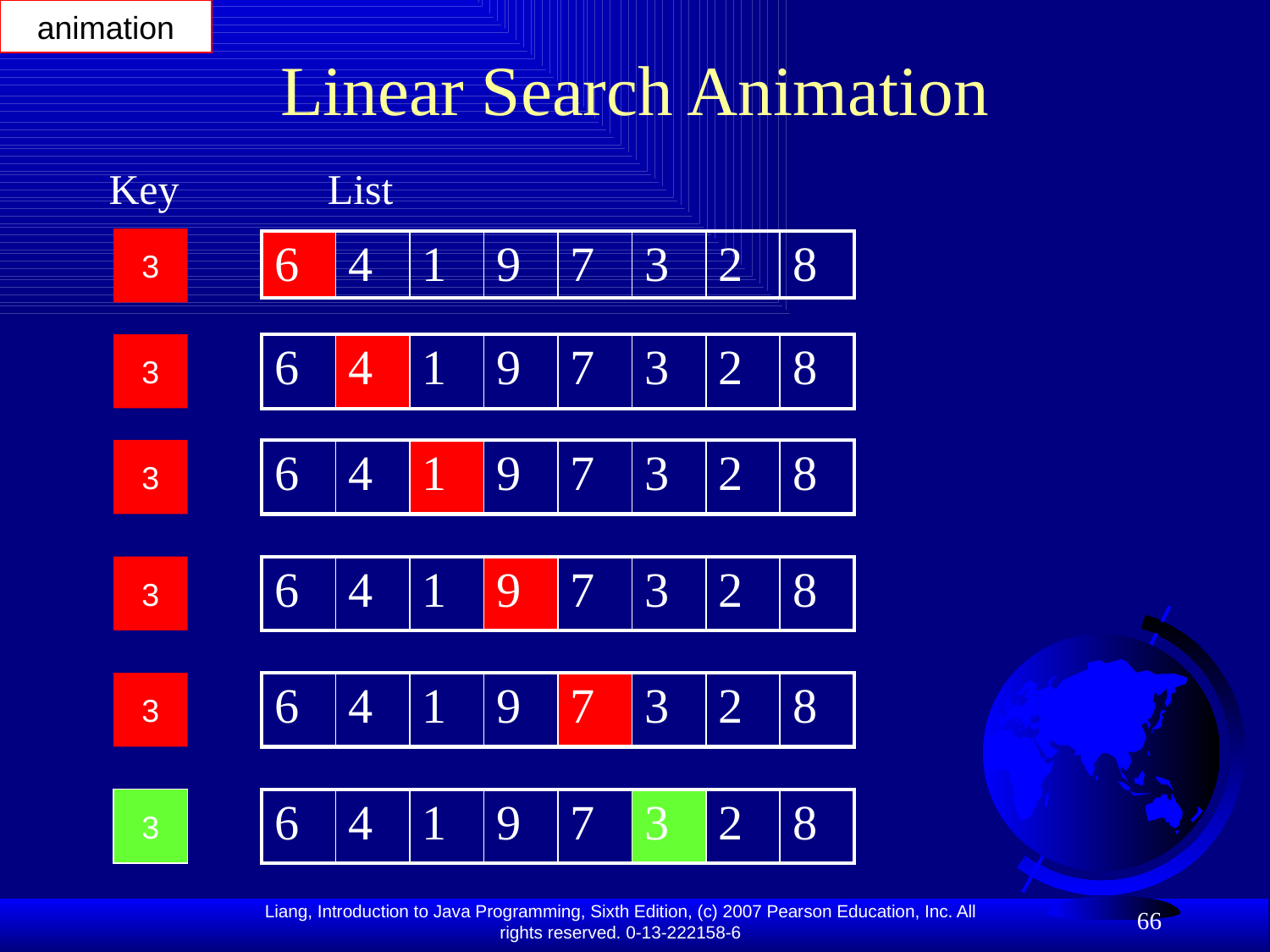

animation
# Linear Search Animation
Key
List
3
| 6 | 4 | 1 | 9 | 7 | 3 | 2 | 8 |
| --- | --- | --- | --- | --- | --- | --- | --- |
3
| 6 | 4 | 1 | 9 | 7 | 3 | 2 | 8 |
| --- | --- | --- | --- | --- | --- | --- | --- |
3
| 6 | 4 | 1 | 9 | 7 | 3 | 2 | 8 |
| --- | --- | --- | --- | --- | --- | --- | --- |
3
| 6 | 4 | 1 | 9 | 7 | 3 | 2 | 8 |
| --- | --- | --- | --- | --- | --- | --- | --- |
3
| 6 | 4 | 1 | 9 | 7 | 3 | 2 | 8 |
| --- | --- | --- | --- | --- | --- | --- | --- |
3
| 6 | 4 | 1 | 9 | 7 | 3 | 2 | 8 |
| --- | --- | --- | --- | --- | --- | --- | --- |
66